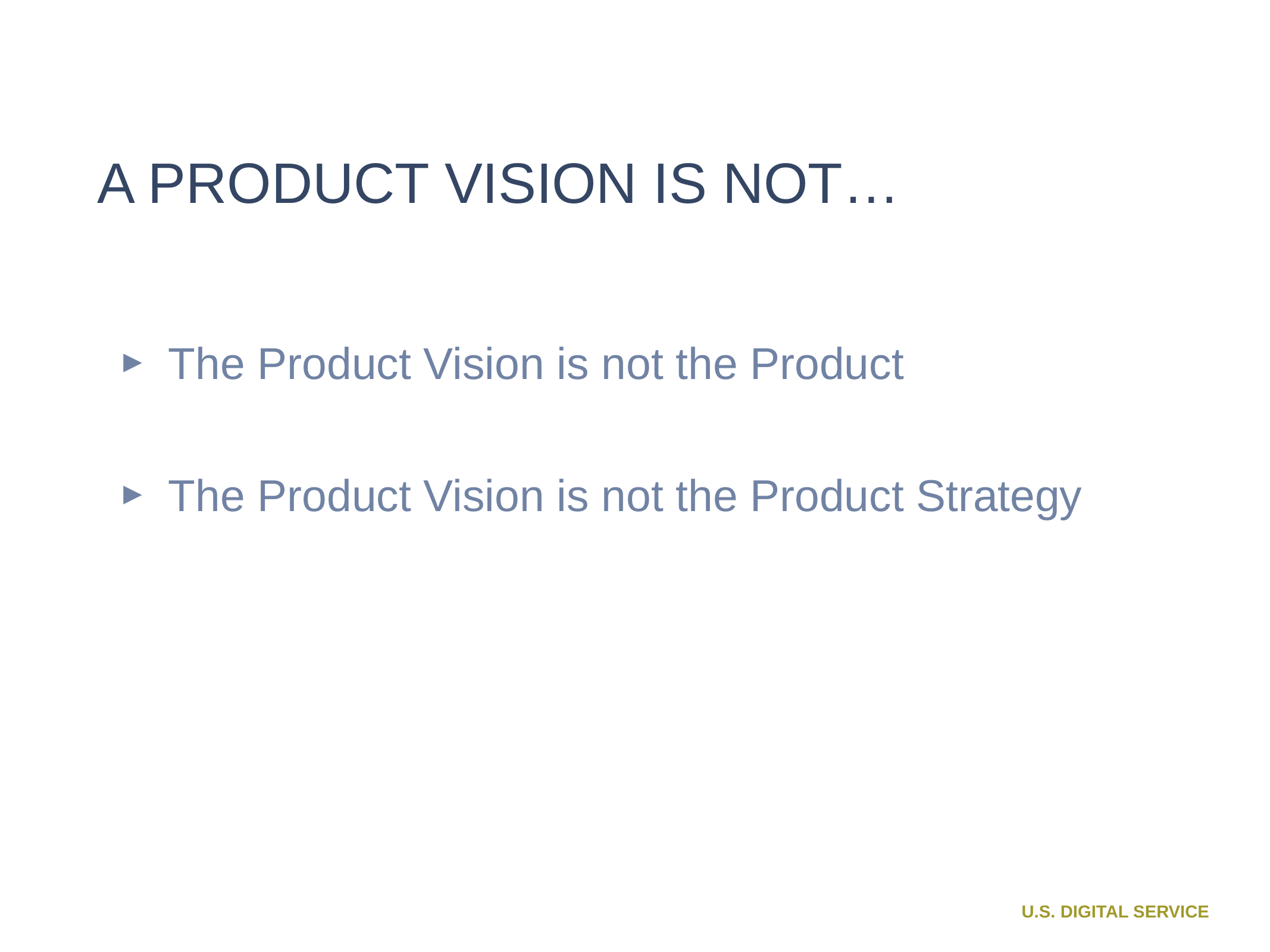

# A PRODUCT VISION IS NOT…
The Product Vision is not the Product
The Product Vision is not the Product Strategy